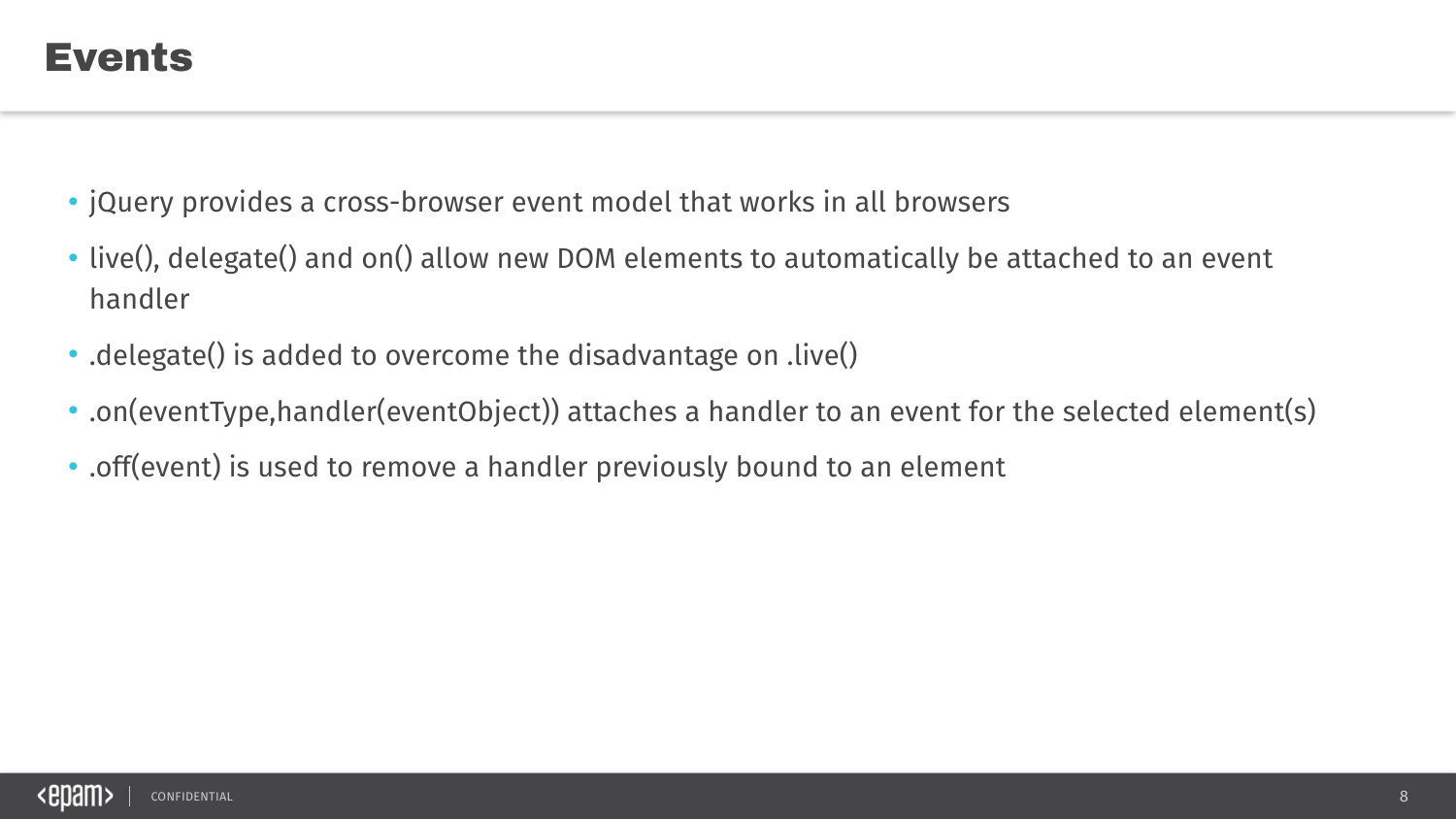

Events
jQuery provides a cross-browser event model that works in all browsers
live(), delegate() and on() allow new DOM elements to automatically be attached to an event handler
.delegate() is added to overcome the disadvantage on .live()
.on(eventType,handler(eventObject)) attaches a handler to an event for the selected element(s)
.off(event) is used to remove a handler previously bound to an element